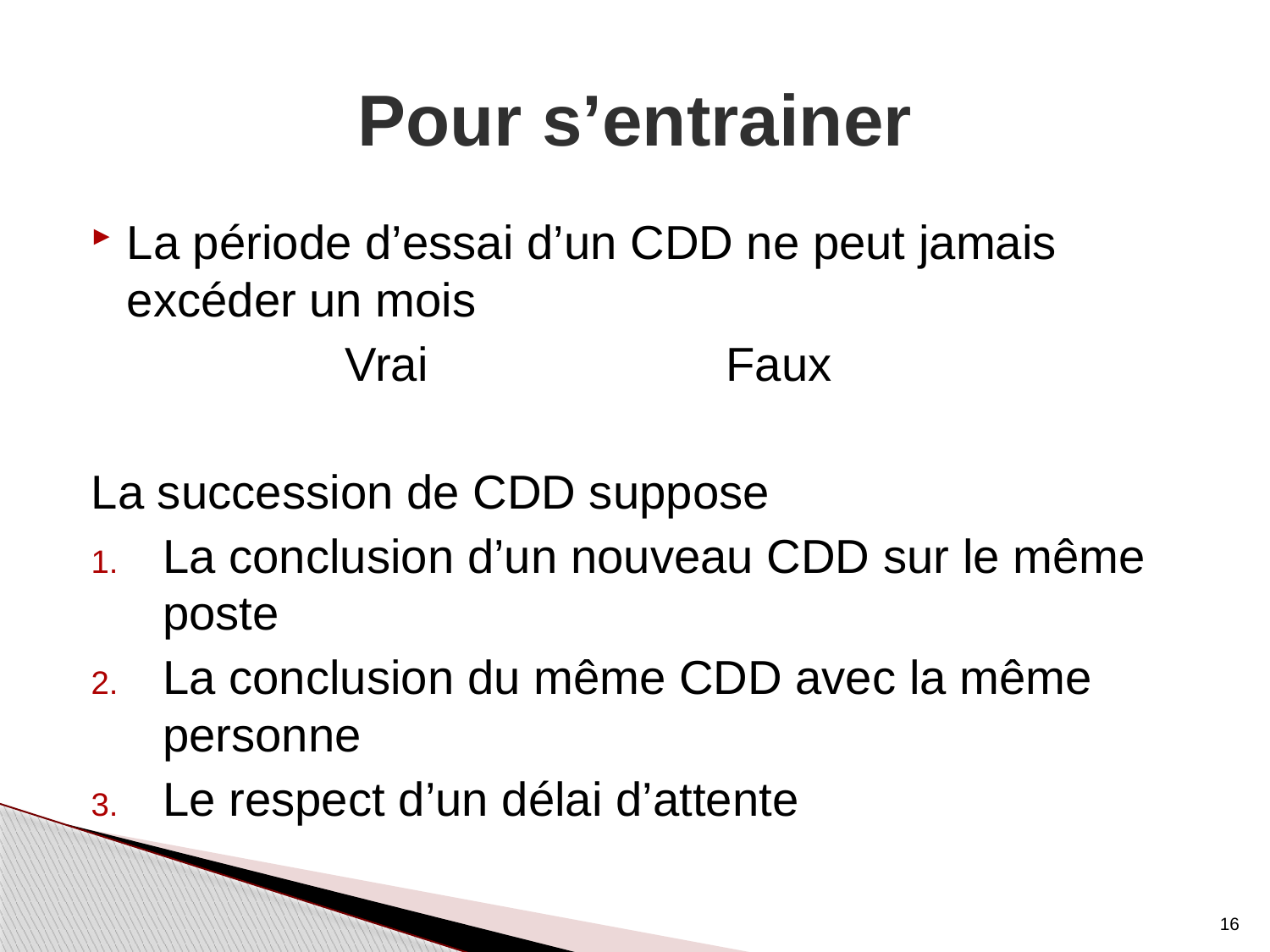

# Pour s’entrainer
La période d’essai d’un CDD ne peut jamais excéder un mois
		Vrai 			Faux

La succession de CDD suppose
La conclusion d’un nouveau CDD sur le même poste
La conclusion du même CDD avec la même personne
Le respect d’un délai d’attente

16